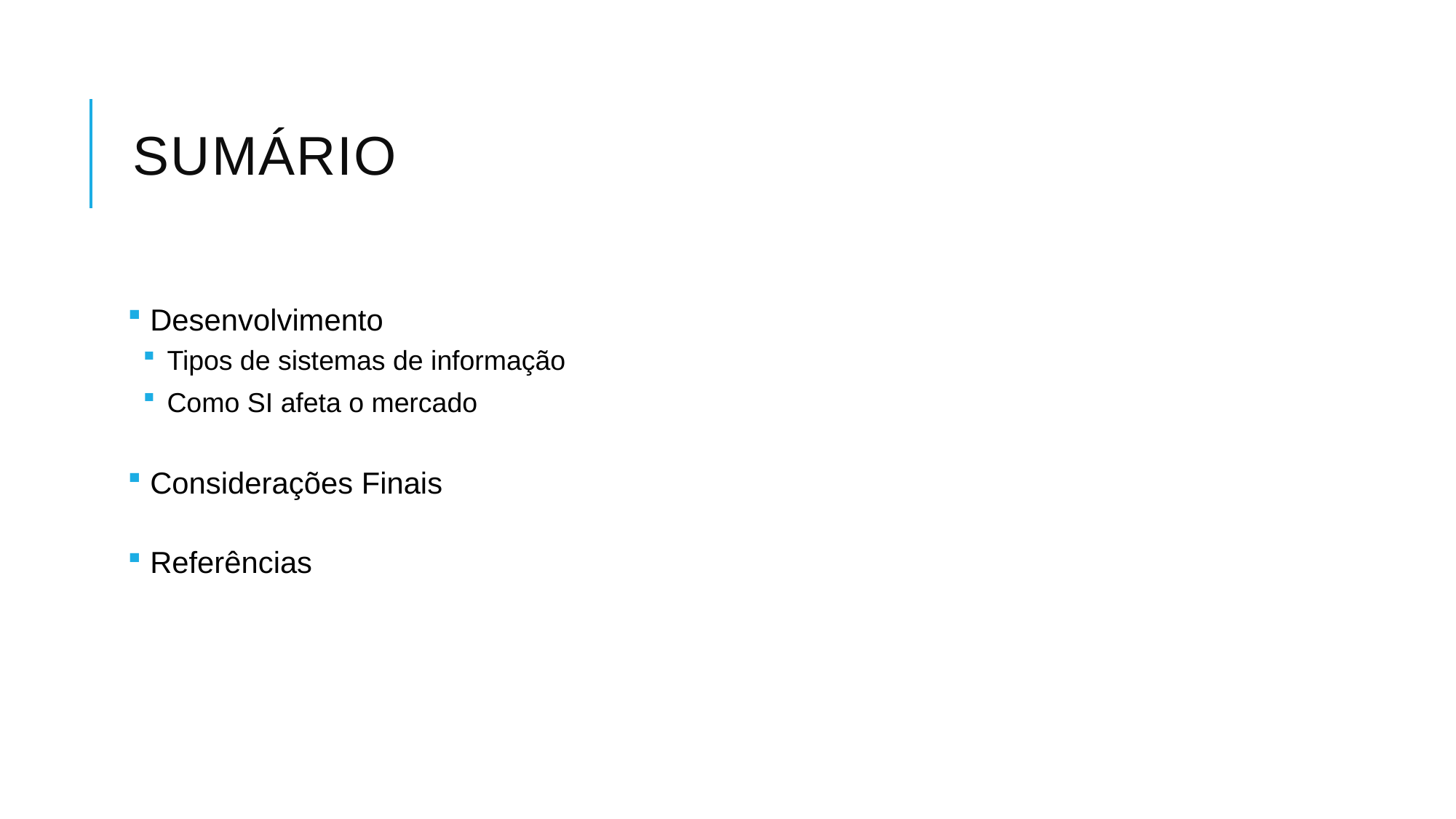

# Sumário
 Desenvolvimento
 Tipos de sistemas de informação
 Como SI afeta o mercado
 Considerações Finais
 Referências